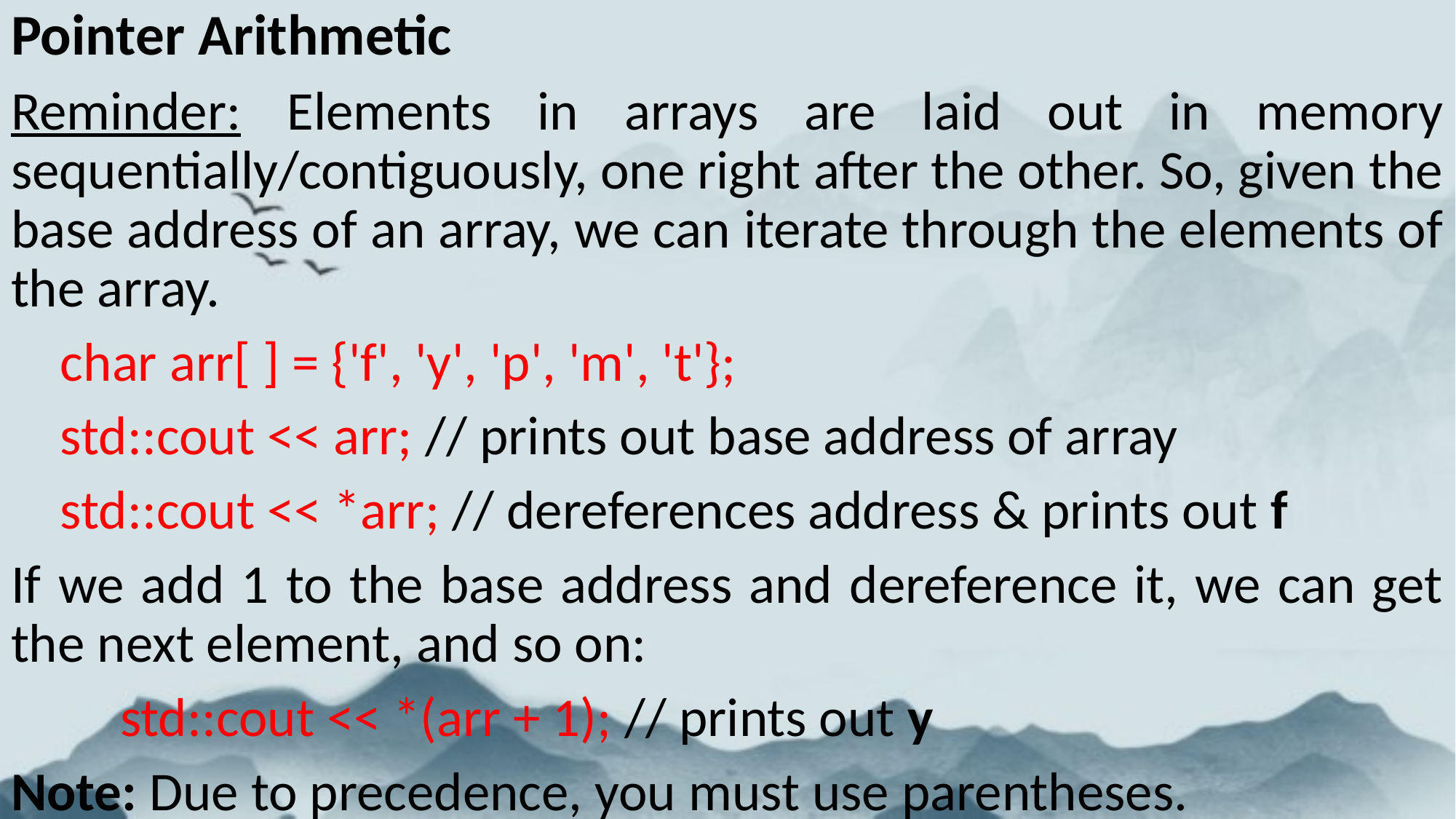

Pointer Arithmetic
Reminder: Elements in arrays are laid out in memory sequentially/contiguously, one right after the other. So, given the base address of an array, we can iterate through the elements of the array.
    char arr[ ] = {'f', 'y', 'p', 'm', 't'};
    std::cout << arr; // prints out base address of array
    std::cout << *arr; // dereferences address & prints out f
If we add 1 to the base address and dereference it, we can get the next element, and so on:
	std::cout << *(arr + 1); // prints out y
Note: Due to precedence, you must use parentheses.